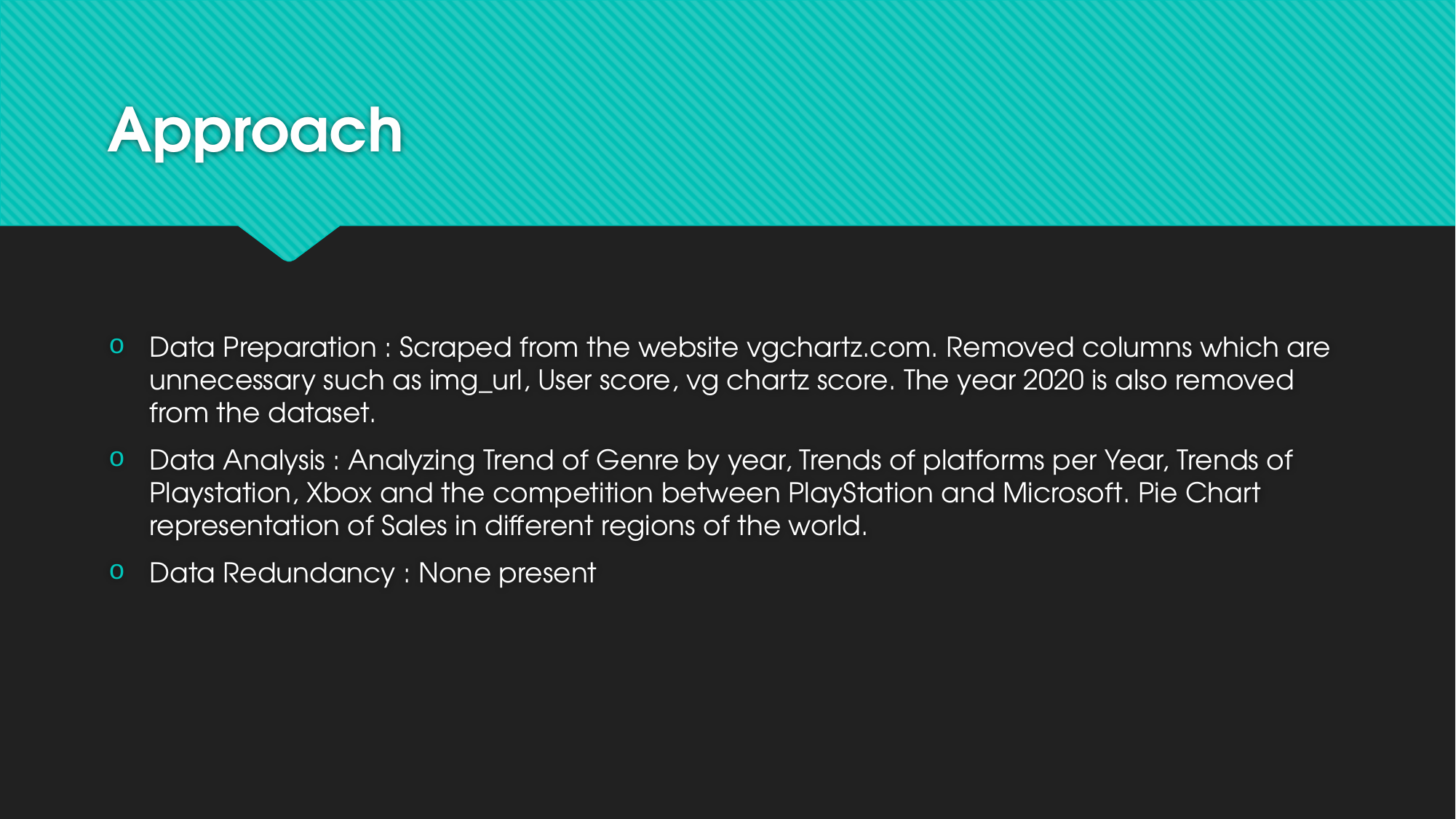

# Approach
Data Preparation : Scraped from the website vgchartz.com. Removed columns which are unnecessary such as img_url, User score, vg chartz score. The year 2020 is also removed from the dataset.
Data Analysis : Analyzing Trend of Genre by year, Trends of platforms per Year, Trends of Playstation, Xbox and the competition between PlayStation and Microsoft. Pie Chart representation of Sales in different regions of the world.
Data Redundancy : None present